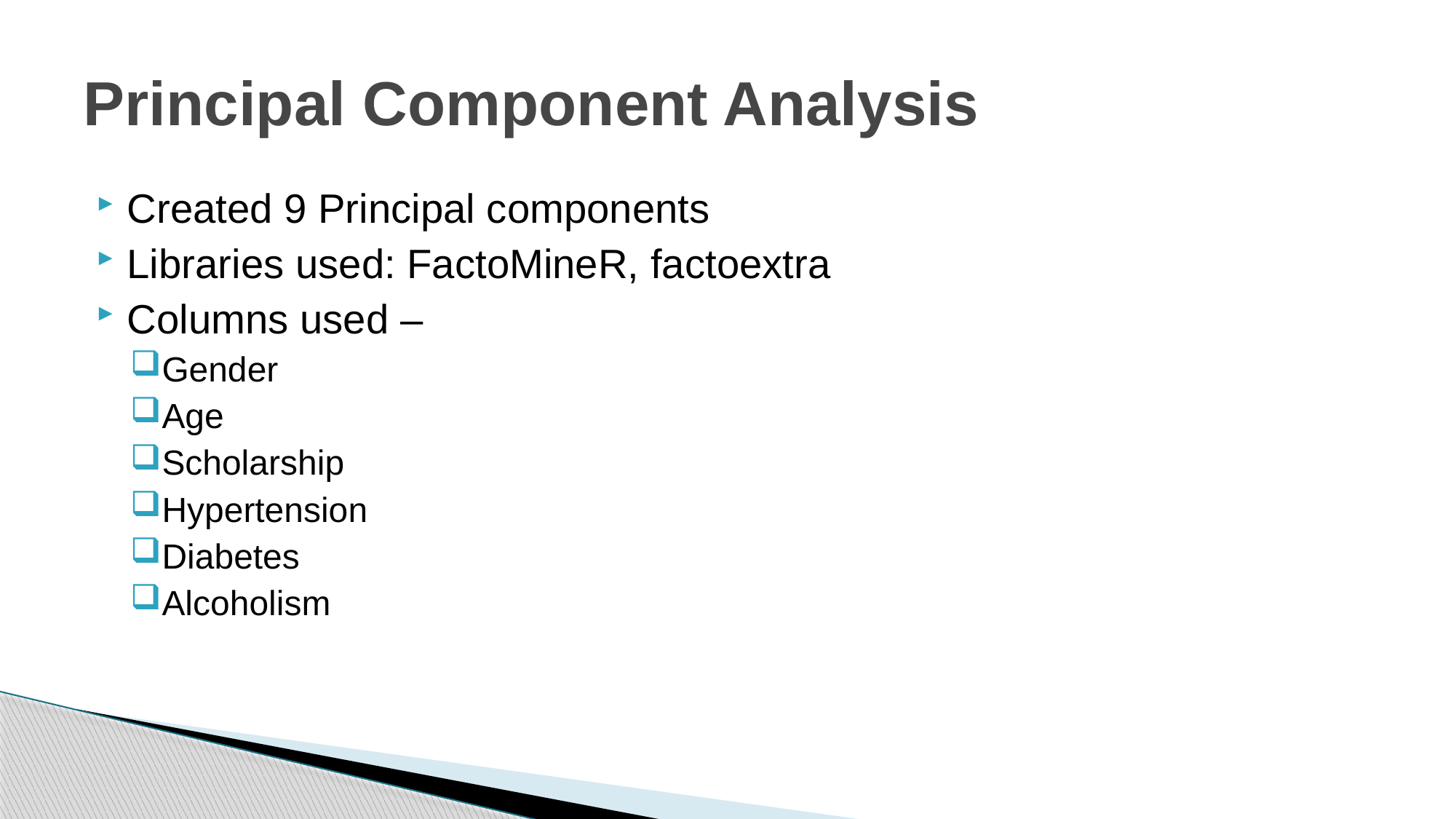

# Principal Component Analysis
Created 9 Principal components
Libraries used: FactoMineR, factoextra
Columns used –
Gender
Age
Scholarship
Hypertension
Diabetes
Alcoholism